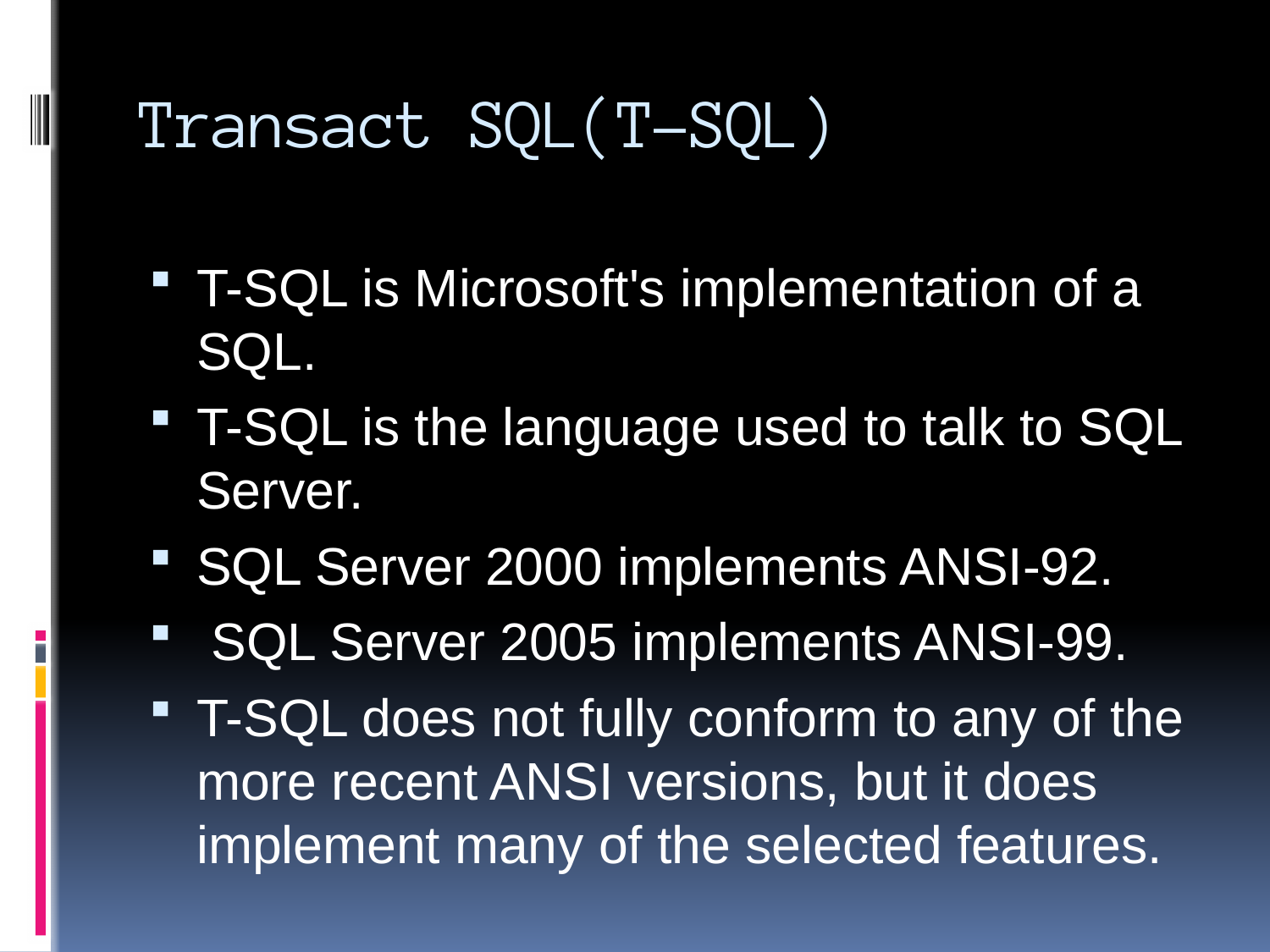

# Transact SQL(T-SQL)
T-SQL is Microsoft's implementation of a SQL.
T-SQL is the language used to talk to SQL Server.
SQL Server 2000 implements ANSI-92.
 SQL Server 2005 implements ANSI-99.
T-SQL does not fully conform to any of the more recent ANSI versions, but it does implement many of the selected features.